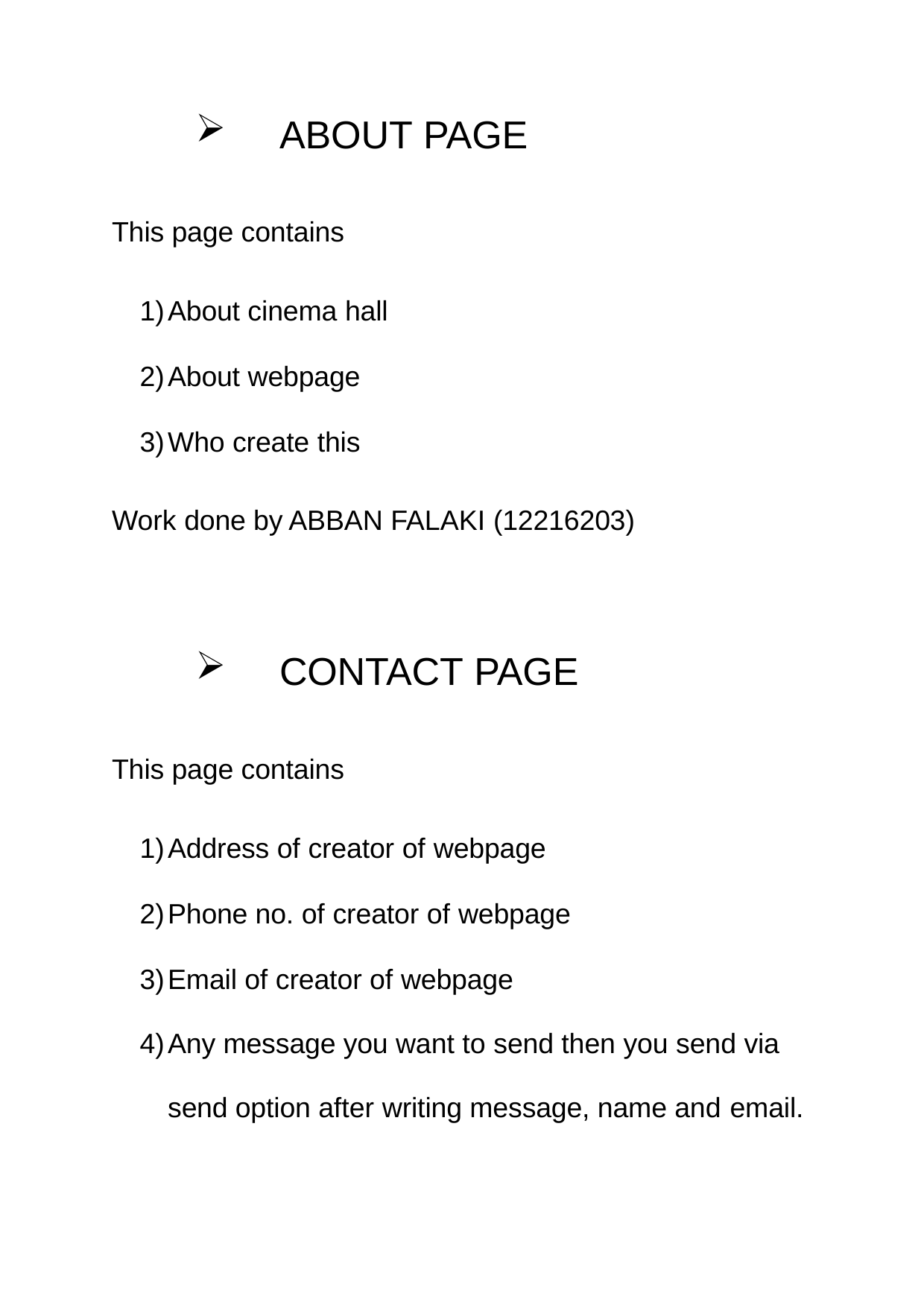

ABOUT PAGE

This page contains

About cinema hall

About webpage

Who create this

Work done by ABBAN FALAKI (12216203)
CONTACT PAGE

This page contains

Address of creator of webpage

Phone no. of creator of webpage

Email of creator of webpage
Any message you want to send then you send via  send option after writing message, name and email.